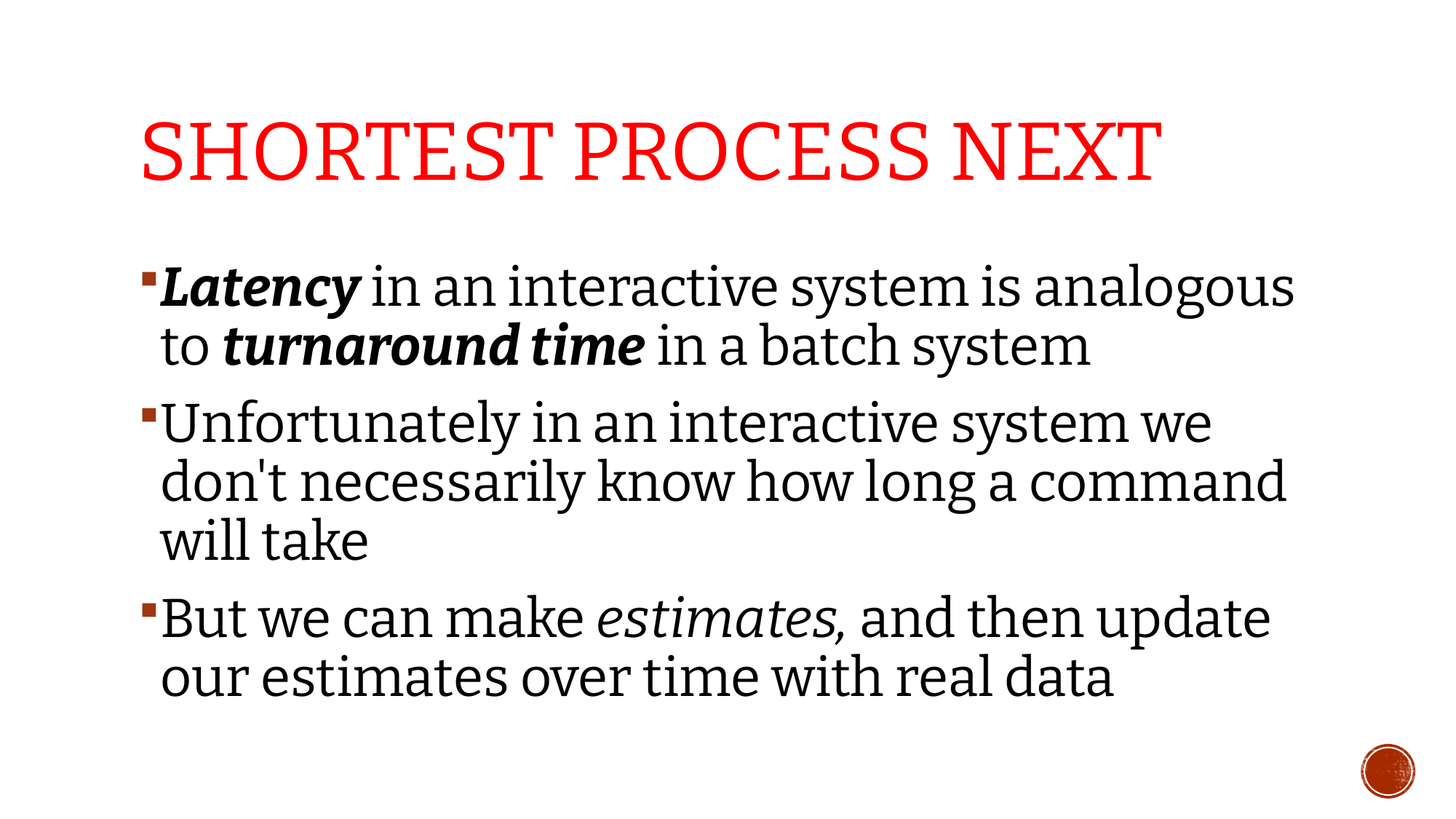

# Shortest Process Next
Latency in an interactive system is analogous to turnaround time in a batch system
Unfortunately in an interactive system we don't necessarily know how long a command will take
But we can make estimates, and then update our estimates over time with real data